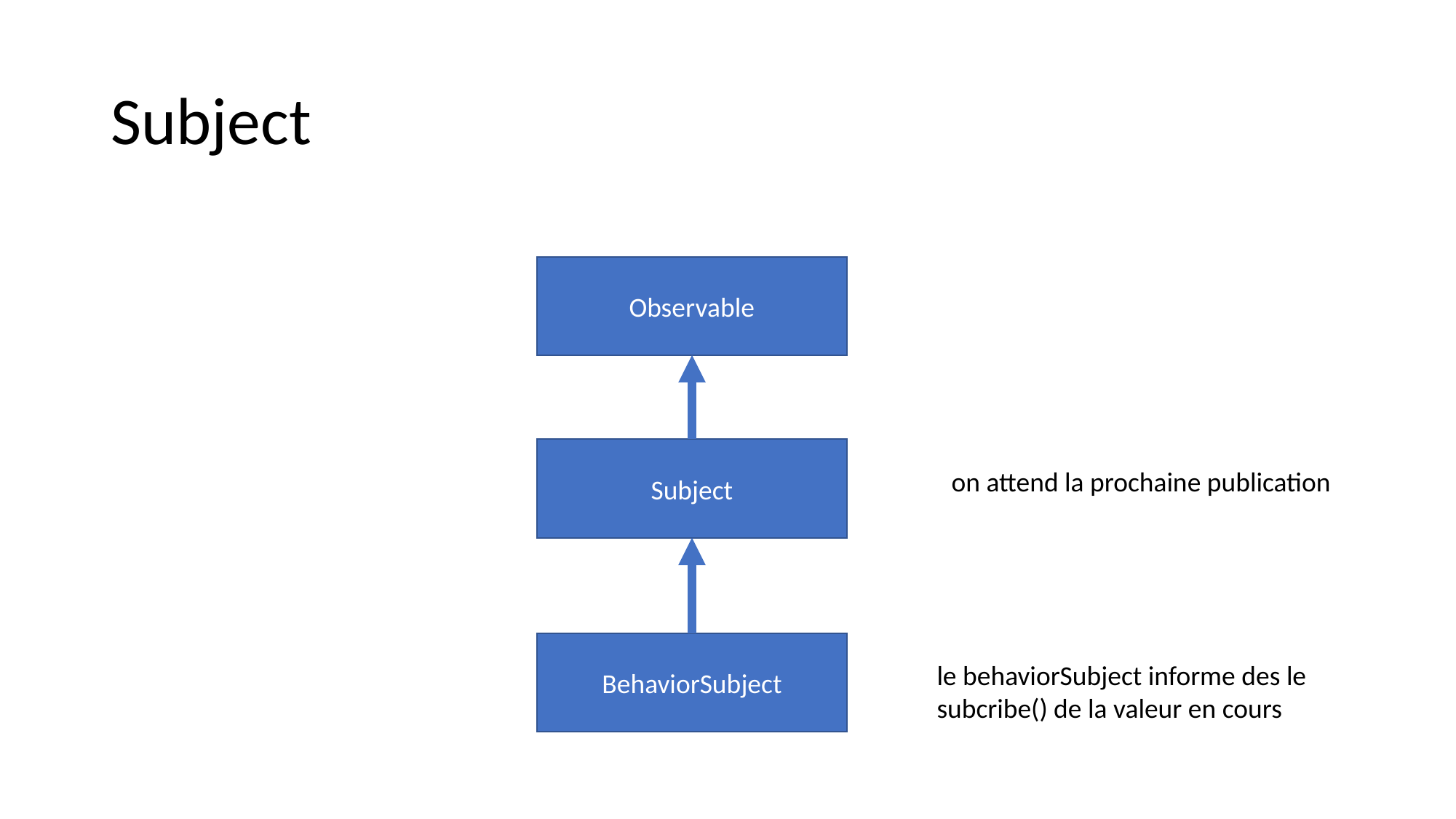

# Subject
Observable
Subject
on attend la prochaine publication
BehaviorSubject
le behaviorSubject informe des le subcribe() de la valeur en cours